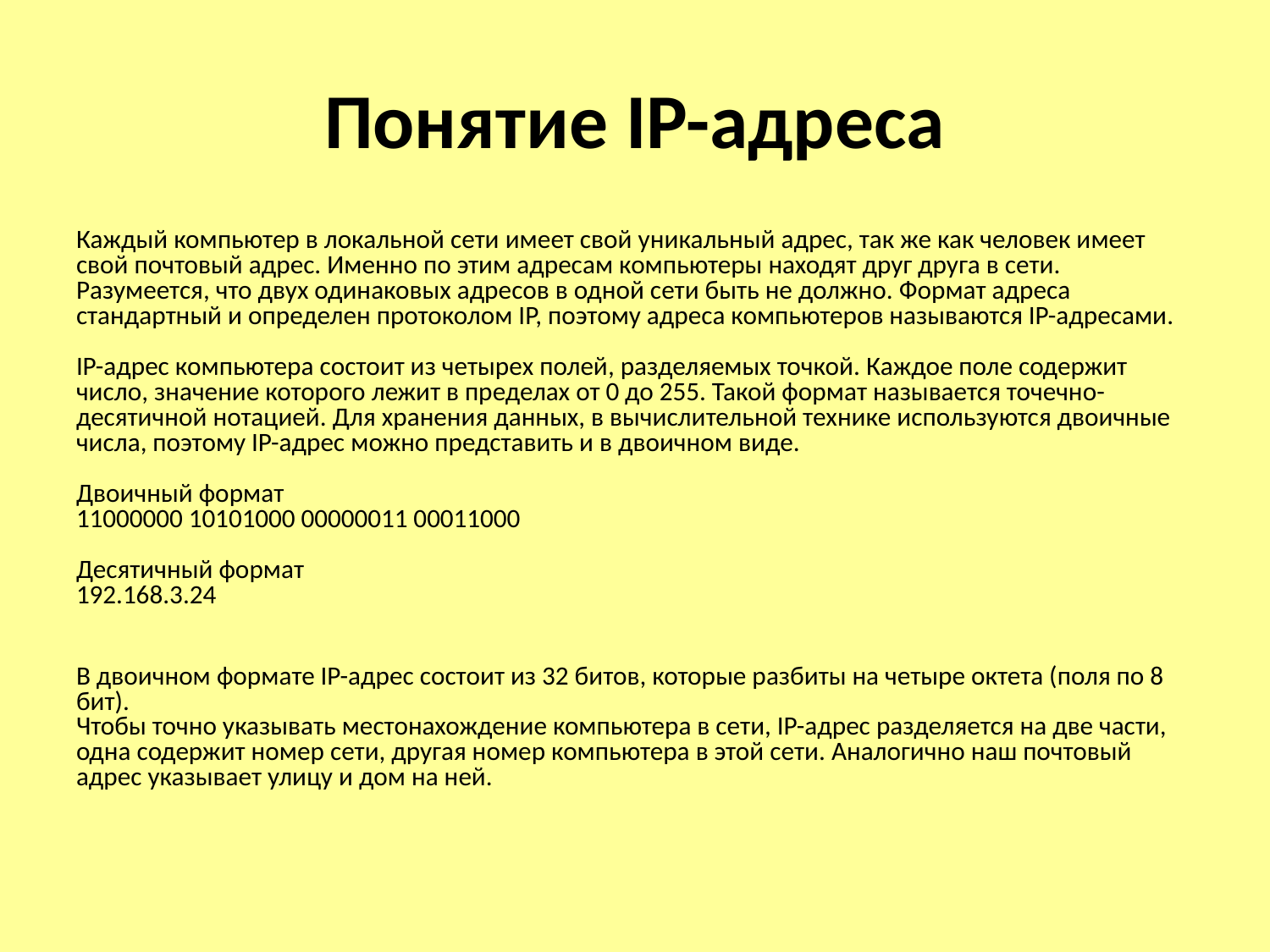

# Понятие IP-адреса
Каждый компьютер в локальной сети имеет свой уникальный адрес, так же как человек имеет свой почтовый адрес. Именно по этим адресам компьютеры находят друг друга в сети. Разумеется, что двух одинаковых адресов в одной сети быть не должно. Формат адреса стандартный и определен протоколом IP, поэтому адреса компьютеров называются IP-адресами.
IP-адрес компьютера состоит из четырех полей, разделяемых точкой. Каждое поле содержит число, значение которого лежит в пределах от 0 до 255. Такой формат называется точечно-десятичной нотацией. Для хранения данных, в вычислительной технике используются двоичные числа, поэтому IP-адрес можно представить и в двоичном виде.
Двоичный формат
11000000 10101000 00000011 00011000
Десятичный формат
192.168.3.24
В двоичном формате IP-адрес состоит из 32 битов, которые разбиты на четыре октета (поля по 8 бит).
Чтобы точно указывать местонахождение компьютера в сети, IP-адрес разделяется на две части, одна содержит номер сети, другая номер компьютера в этой сети. Аналогично наш почтовый адрес указывает улицу и дом на ней.